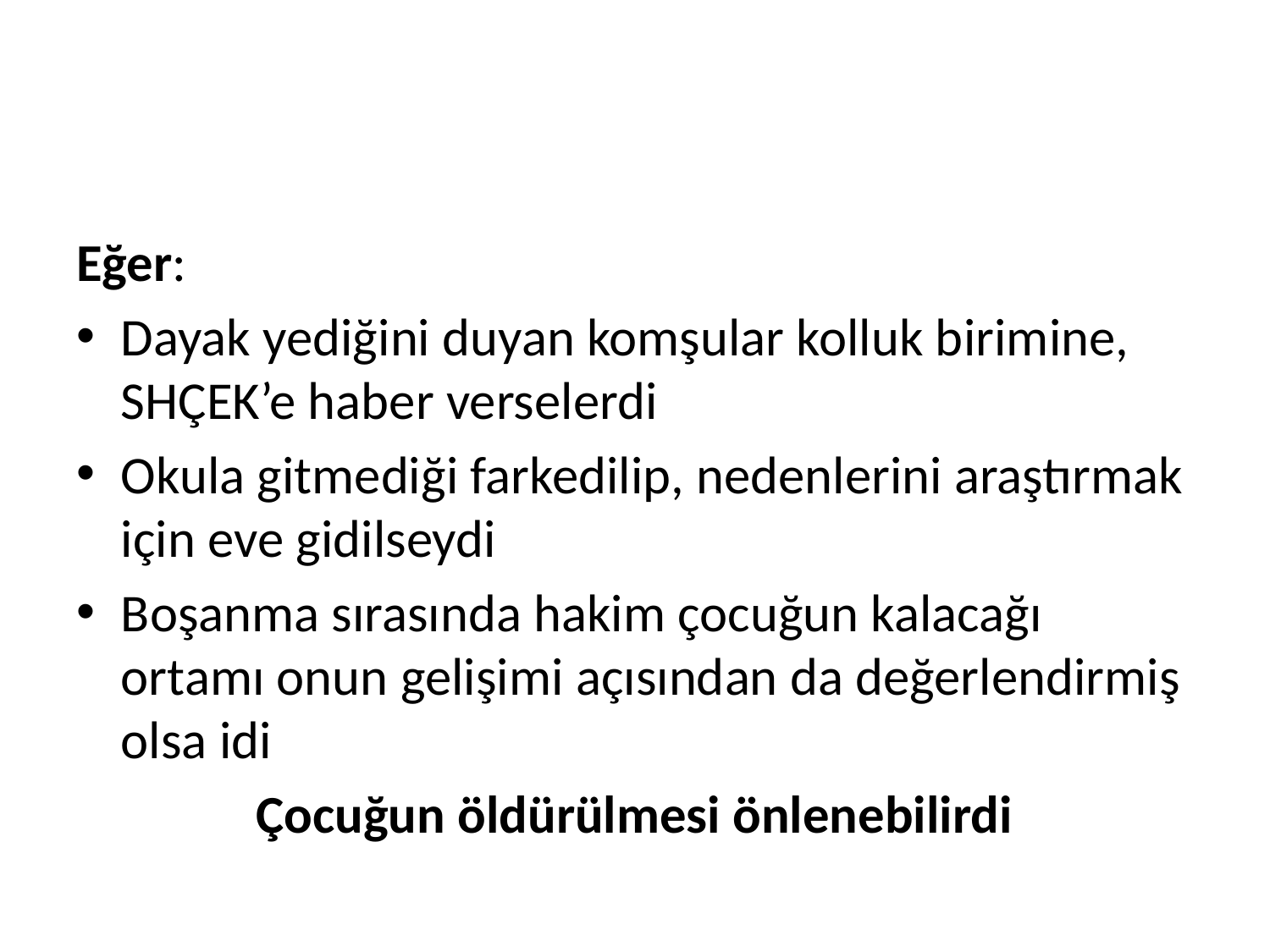

#
Eğer:
Dayak yediğini duyan komşular kolluk birimine, SHÇEK’e haber verselerdi
Okula gitmediği farkedilip, nedenlerini araştırmak için eve gidilseydi
Boşanma sırasında hakim çocuğun kalacağı ortamı onun gelişimi açısından da değerlendirmiş olsa idi
Çocuğun öldürülmesi önlenebilirdi